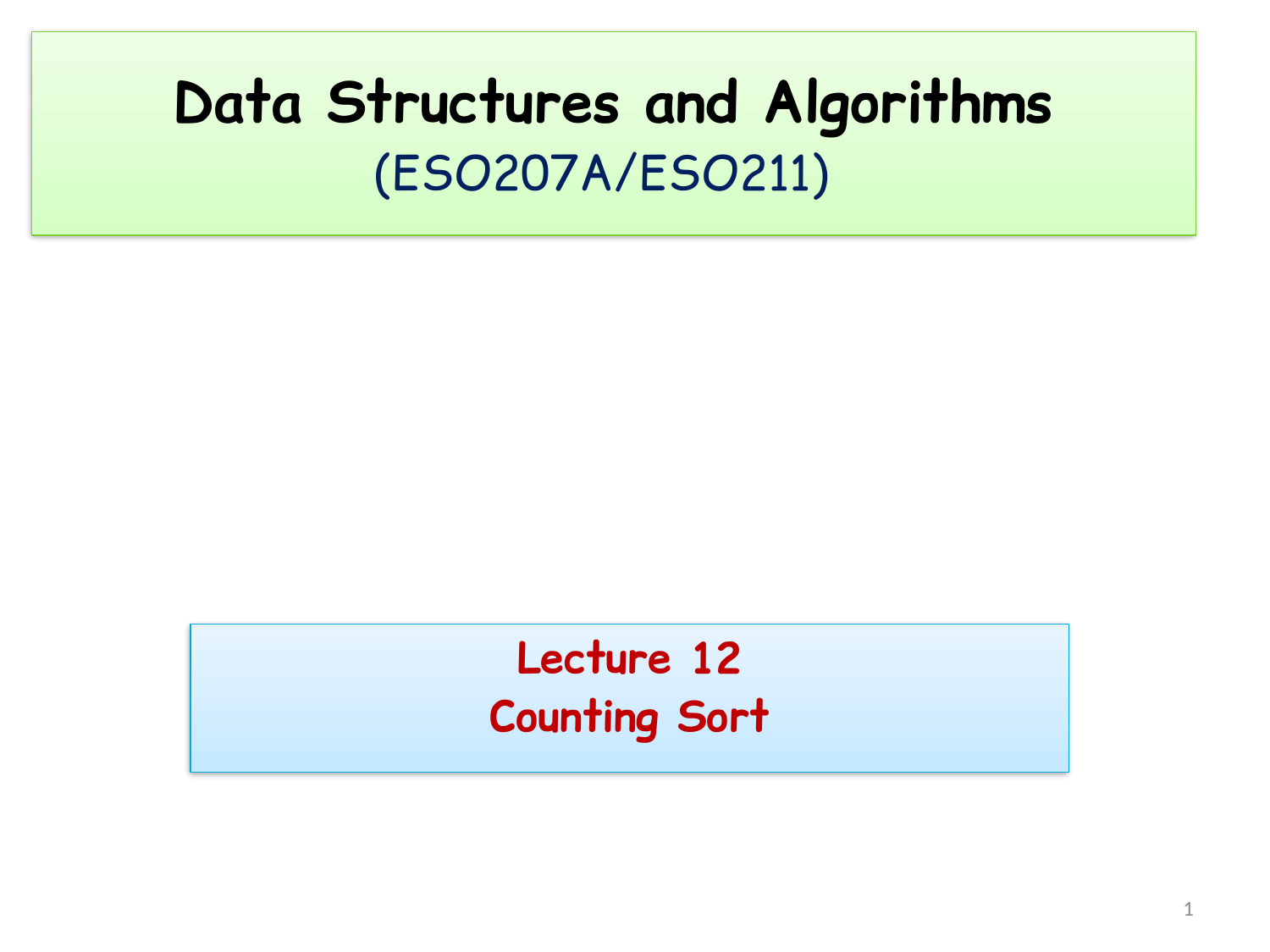

# Data Structures and Algorithms (ESO207A/ESO211)
Lecture 12
Counting Sort
1